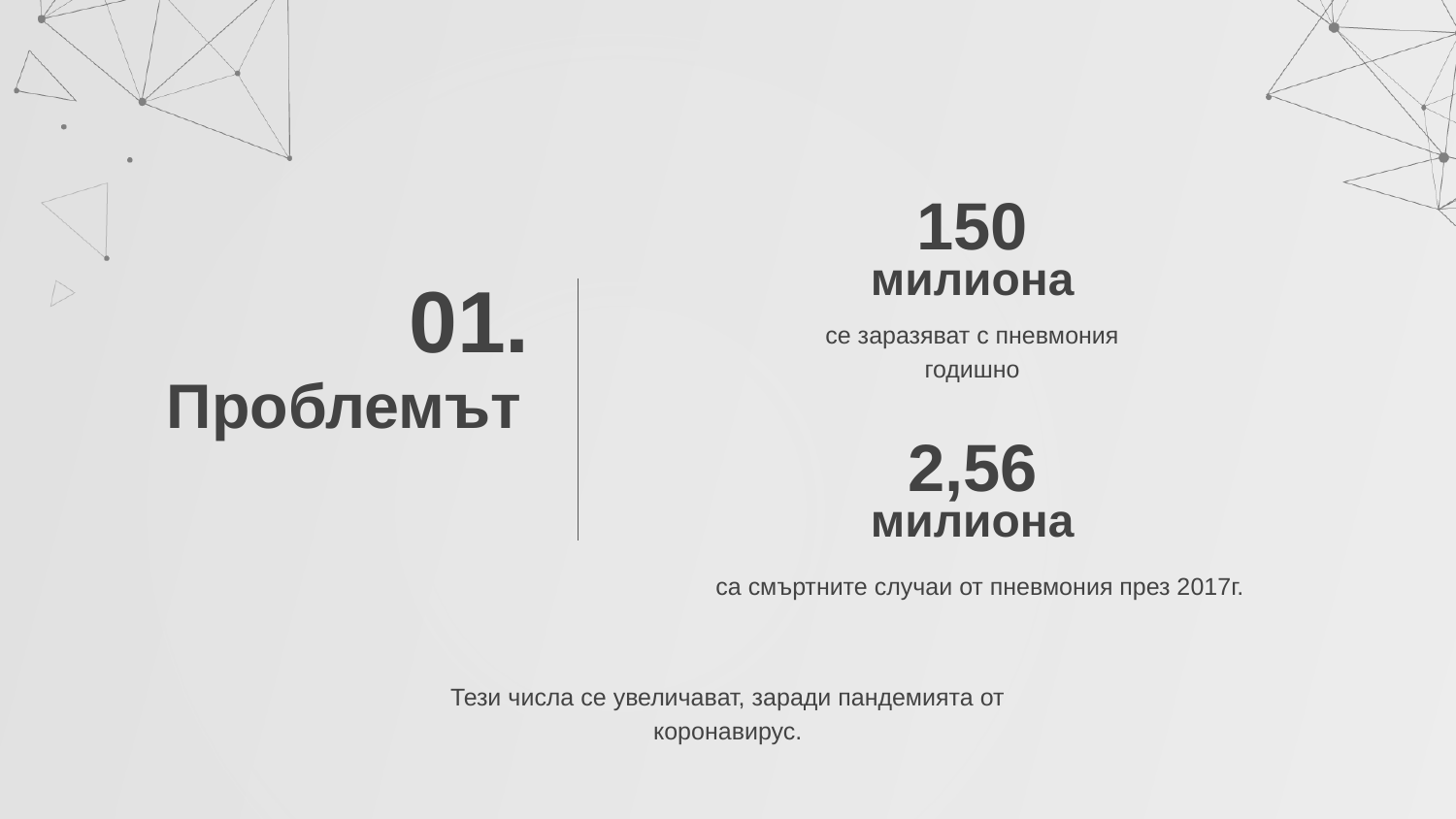

150
милиона
01.
се заразяват с пневмония годишно
# Проблемът
2,56
милиона
са смъртните случаи от пневмония през 2017г.
Тези числа се увеличават, заради пандемията от коронавирус.